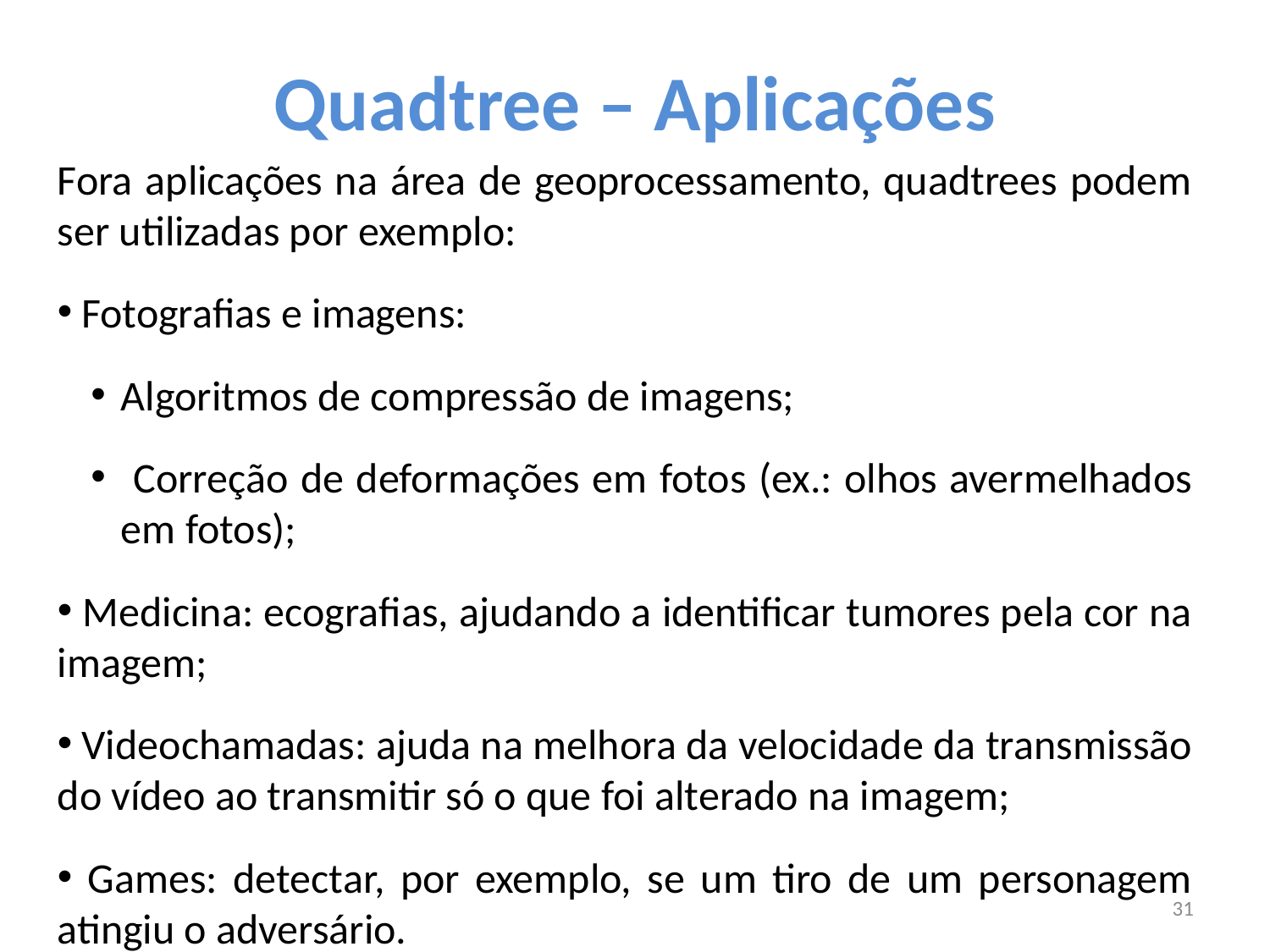

# Quadtree – Aplicações
Fora aplicações na área de geoprocessamento, quadtrees podem ser utilizadas por exemplo:
 Fotografias e imagens:
Algoritmos de compressão de imagens;
 Correção de deformações em fotos (ex.: olhos avermelhados em fotos);
 Medicina: ecografias, ajudando a identificar tumores pela cor na imagem;
 Videochamadas: ajuda na melhora da velocidade da transmissão do vídeo ao transmitir só o que foi alterado na imagem;
 Games: detectar, por exemplo, se um tiro de um personagem atingiu o adversário.
31